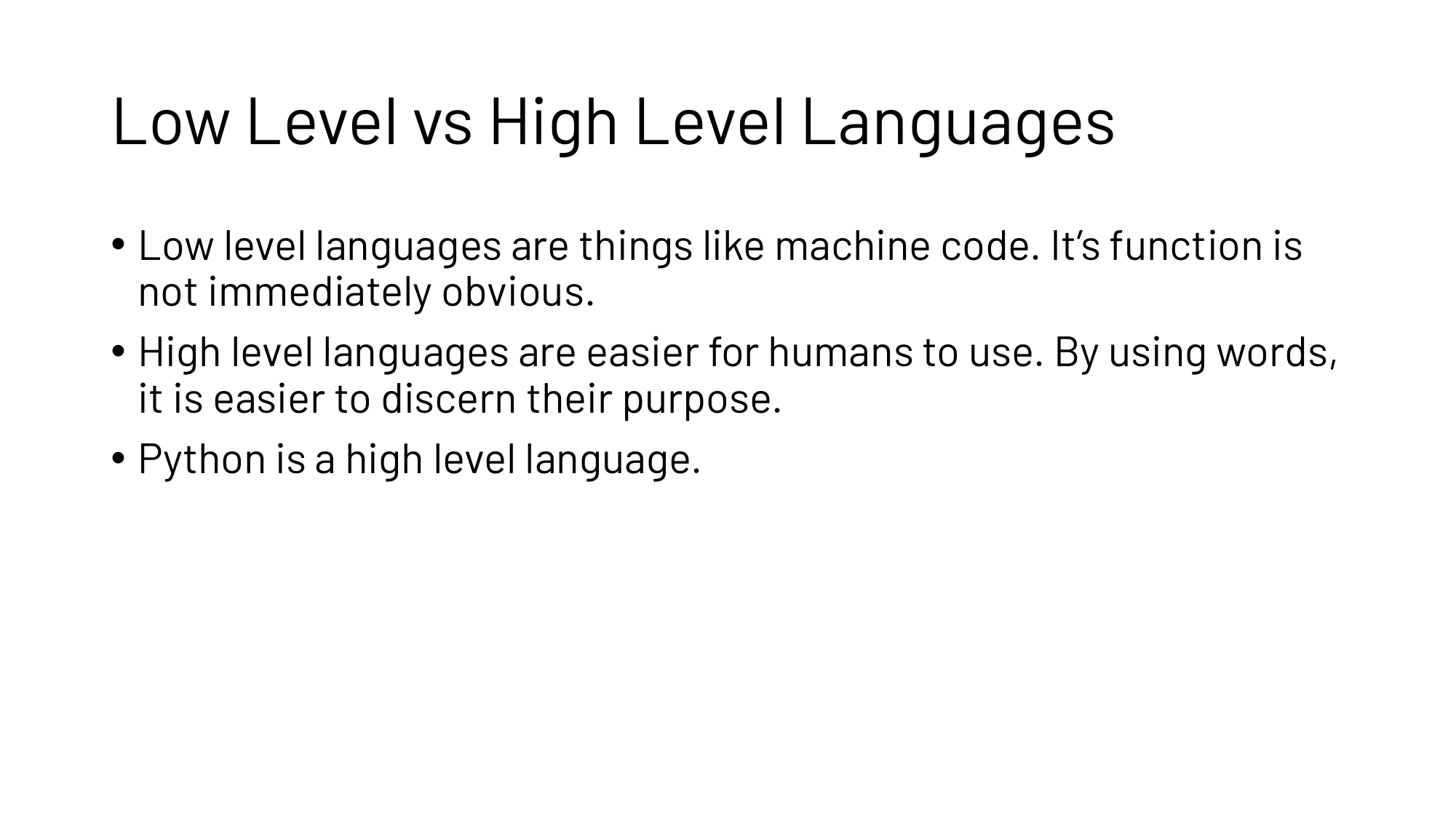

# Low Level vs High Level Languages
Low level languages are things like machine code. It’s function is not immediately obvious.
High level languages are easier for humans to use. By using words, it is easier to discern their purpose.
Python is a high level language.